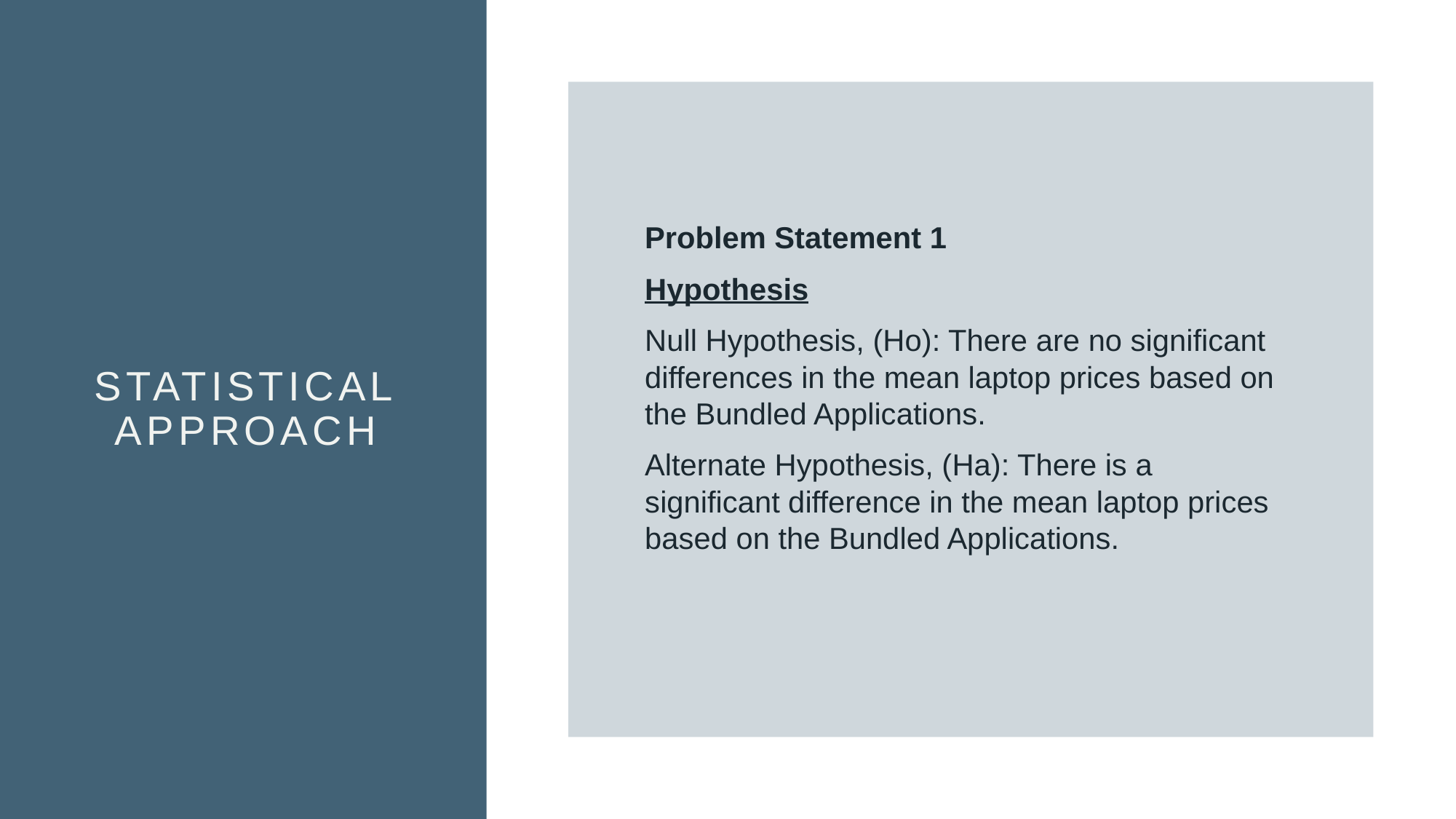

Problem Statement 1
Hypothesis
Null Hypothesis, (Ho): There are no significant differences in the mean laptop prices based on the Bundled Applications.
Alternate Hypothesis, (Ha): There is a significant difference in the mean laptop prices based on the Bundled Applications.

# Statistical Approach